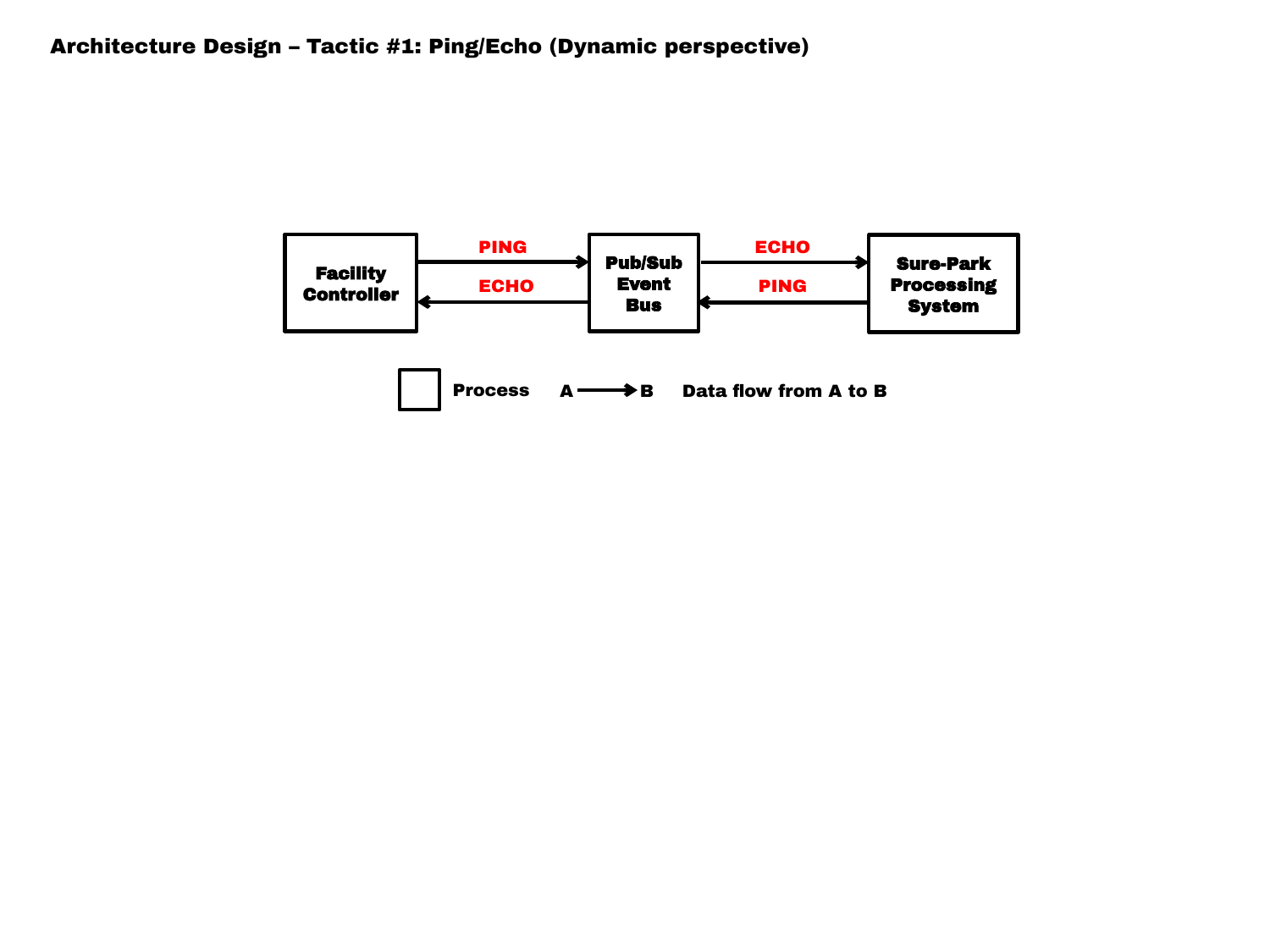

Architecture Design – Tactic #1: Ping/Echo (Dynamic perspective)
ECHO
PING
Facility Controller
Pub/Sub
Event Bus
Sure-Park
Processing
System
ECHO
PING

Process
Data flow from A to B
A
B